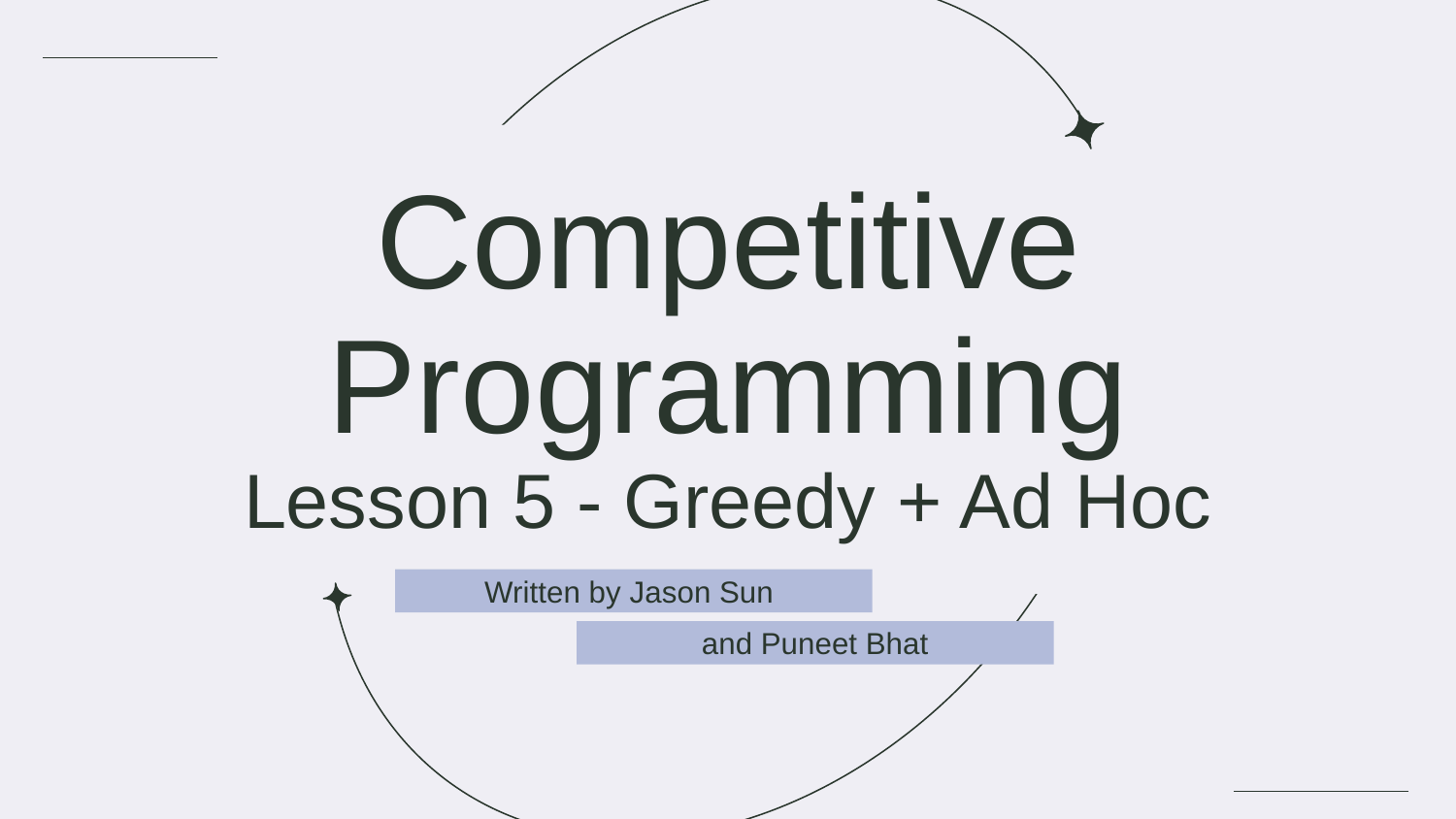

# Competitive
Programming
Lesson 5 - Greedy + Ad Hoc
Written by Jason Sun

and Puneet Bhat